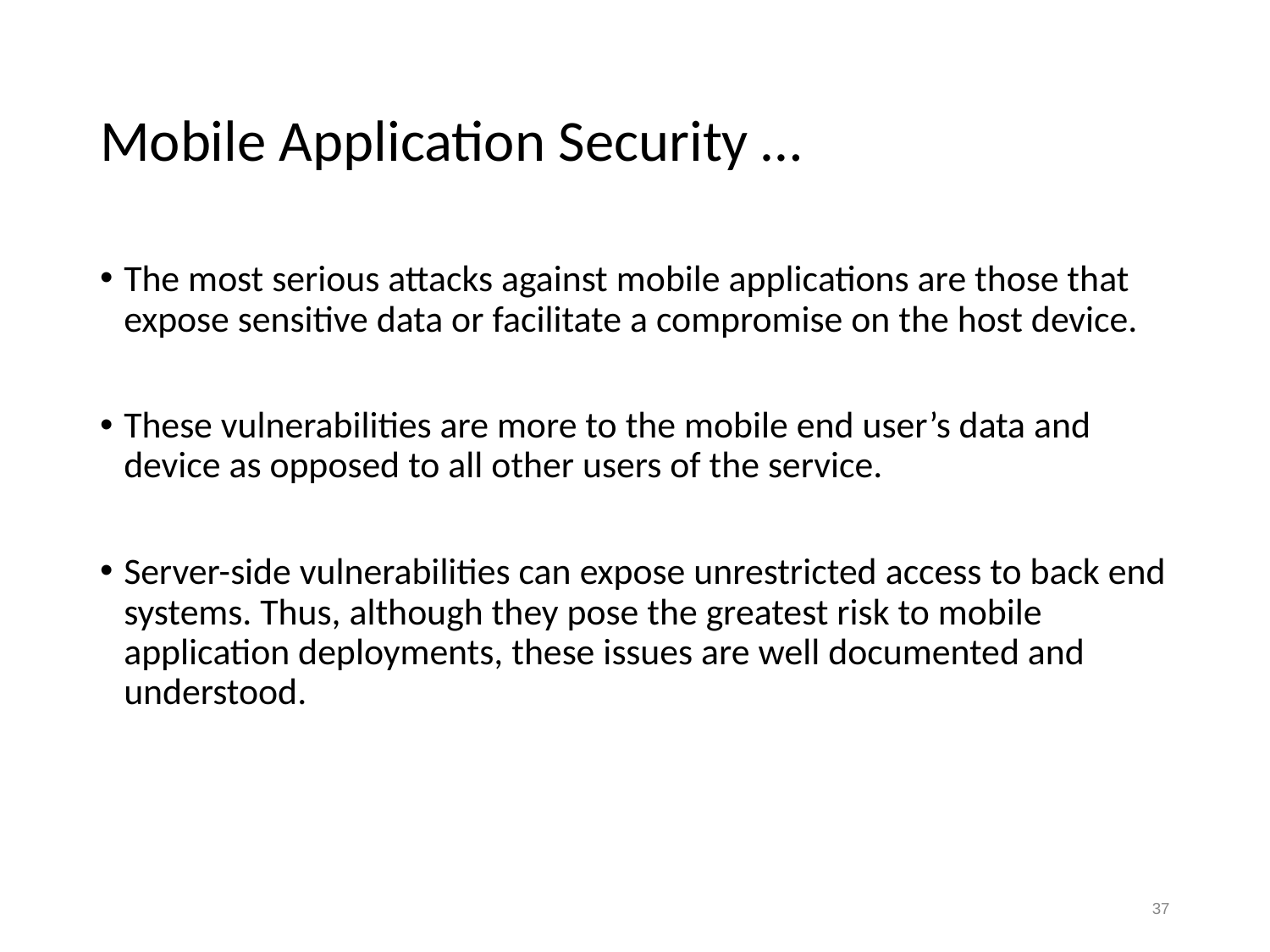

# Mobile Application Security …
The most serious attacks against mobile applications are those that expose sensitive data or facilitate a compromise on the host device.

These vulnerabilities are more to the mobile end user’s data and device as opposed to all other users of the service.

Server-side vulnerabilities can expose unrestricted access to back end systems. Thus, although they pose the greatest risk to mobile application deployments, these issues are well documented and understood.
37